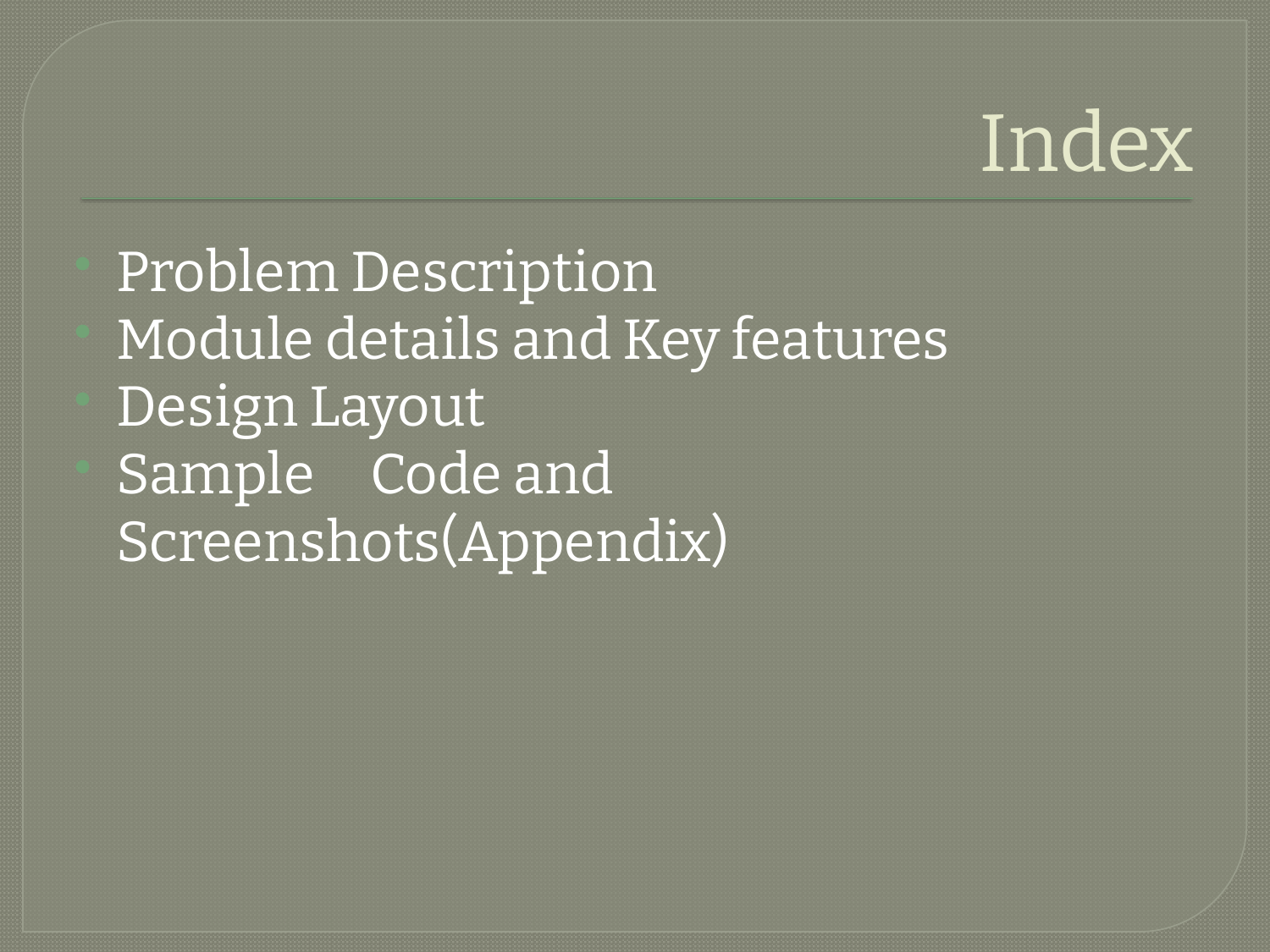

# Index
Problem Description
Module details and Key features
Design Layout
Sample	Code and Screenshots(Appendix)